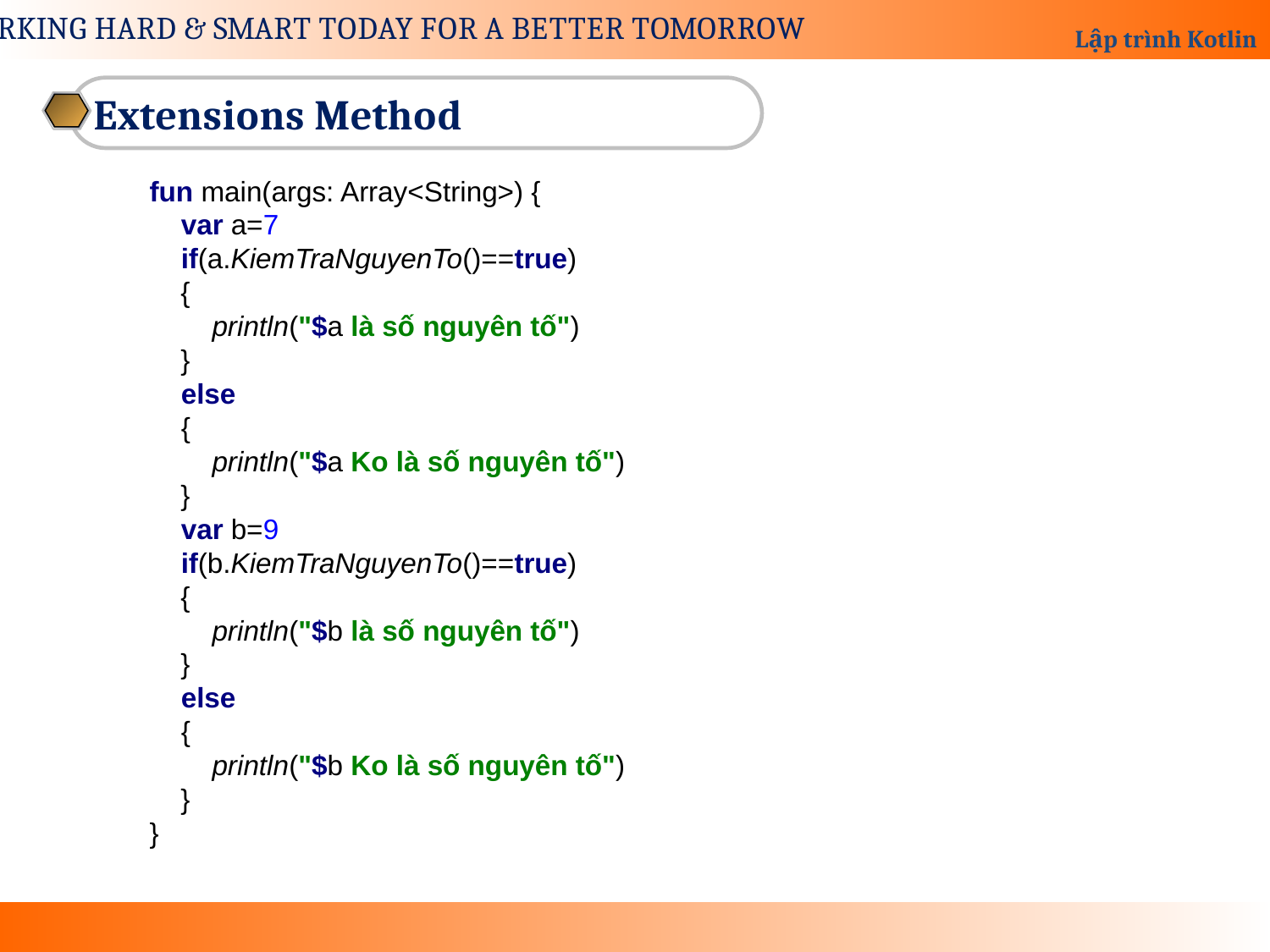

Extensions Method

fun main(args: Array<String>) {
    var a=7
    if(a.KiemTraNguyenTo()==true)
    {
        println("$a là số nguyên tố")
    }
    else
    {
        println("$a Ko là số nguyên tố")
    }
    var b=9
    if(b.KiemTraNguyenTo()==true)
    {
        println("$b là số nguyên tố")
    }
    else
    {
        println("$b Ko là số nguyên tố")
    }
}